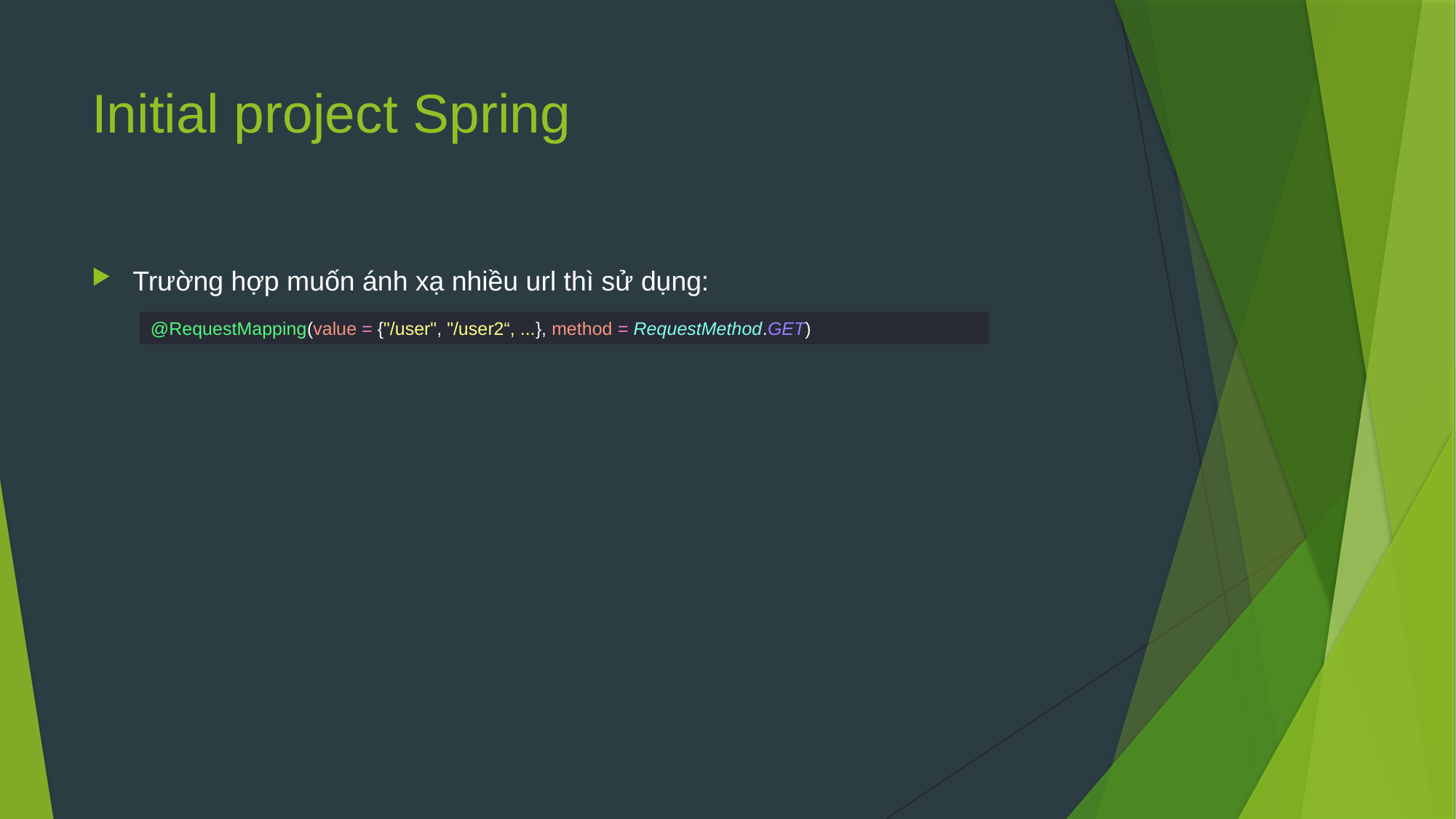

# Initial project Spring
Trường hợp muốn ánh xạ nhiều url thì sử dụng:

@RequestMapping(value = {"/user", "/user2“, ...}, method = RequestMethod.GET)